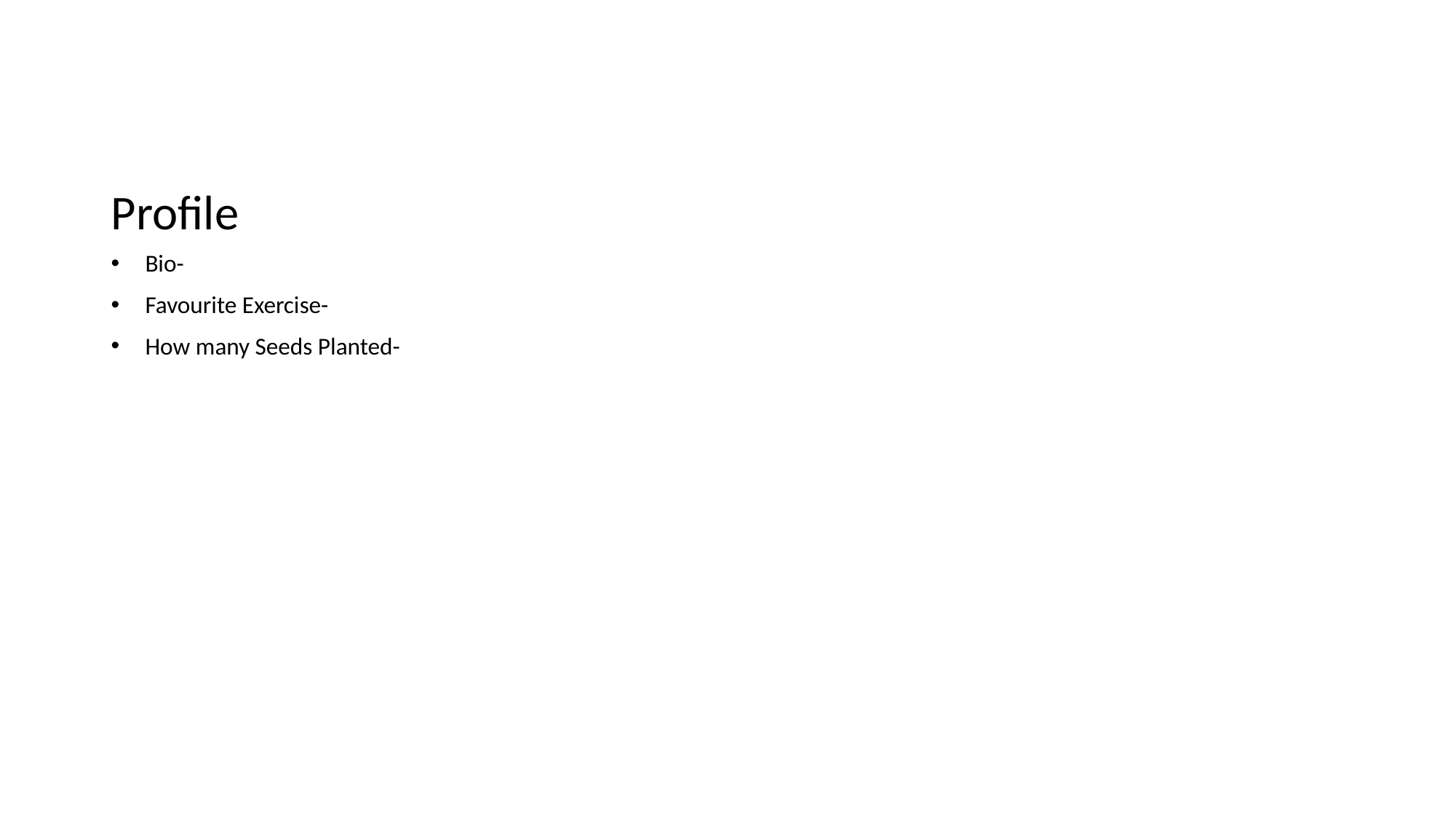

# Profile

Bio-
Favourite Exercise-
How many Seeds Planted-